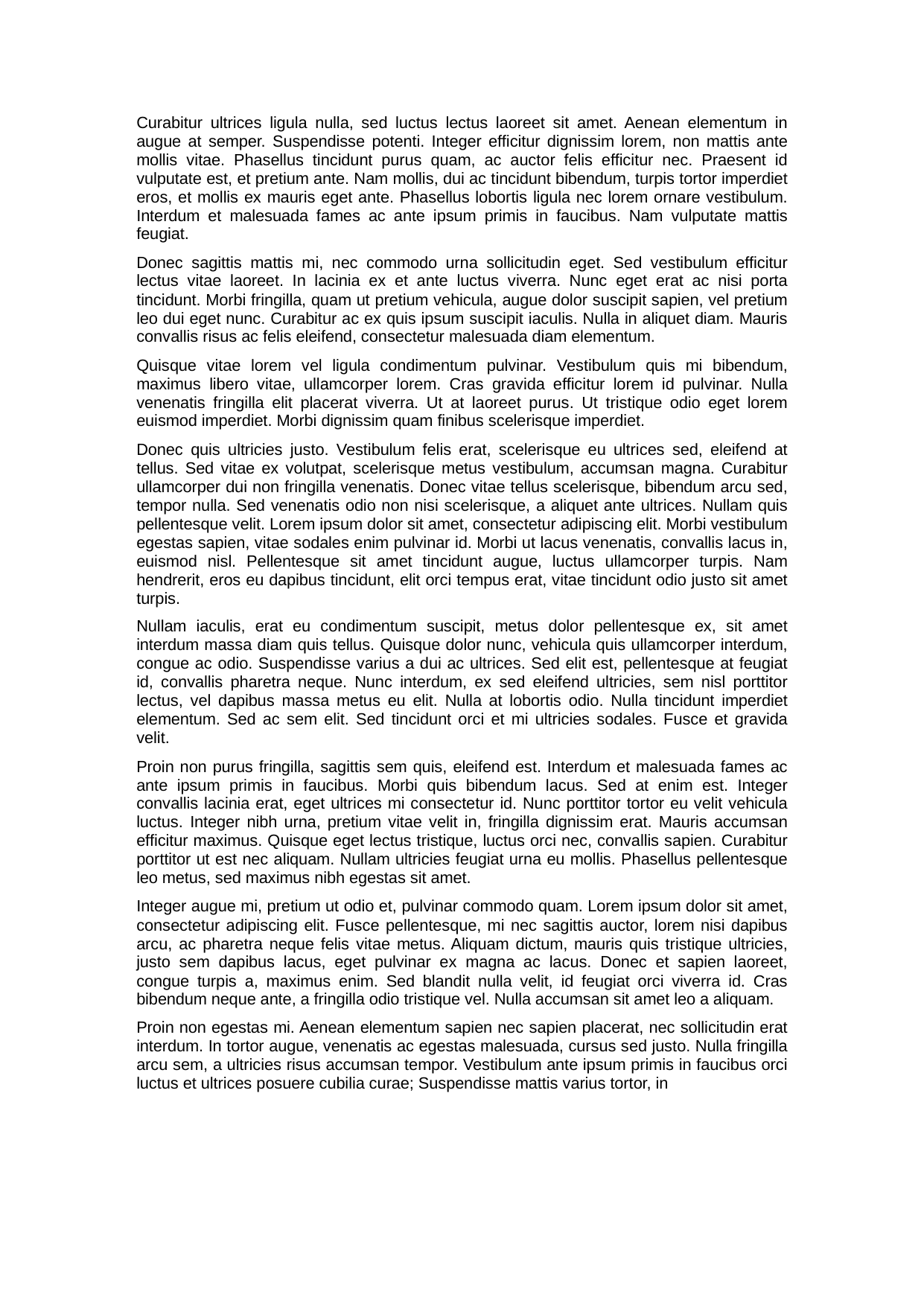

Curabitur ultrices ligula nulla, sed luctus lectus laoreet sit amet. Aenean elementum in augue at semper. Suspendisse potenti. Integer efficitur dignissim lorem, non mattis ante mollis vitae. Phasellus tincidunt purus quam, ac auctor felis efficitur nec. Praesent id vulputate est, et pretium ante. Nam mollis, dui ac tincidunt bibendum, turpis tortor imperdiet eros, et mollis ex mauris eget ante. Phasellus lobortis ligula nec lorem ornare vestibulum. Interdum et malesuada fames ac ante ipsum primis in faucibus. Nam vulputate mattis feugiat.
Donec sagittis mattis mi, nec commodo urna sollicitudin eget. Sed vestibulum efficitur lectus vitae laoreet. In lacinia ex et ante luctus viverra. Nunc eget erat ac nisi porta tincidunt. Morbi fringilla, quam ut pretium vehicula, augue dolor suscipit sapien, vel pretium leo dui eget nunc. Curabitur ac ex quis ipsum suscipit iaculis. Nulla in aliquet diam. Mauris convallis risus ac felis eleifend, consectetur malesuada diam elementum.
Quisque vitae lorem vel ligula condimentum pulvinar. Vestibulum quis mi bibendum, maximus libero vitae, ullamcorper lorem. Cras gravida efficitur lorem id pulvinar. Nulla venenatis fringilla elit placerat viverra. Ut at laoreet purus. Ut tristique odio eget lorem euismod imperdiet. Morbi dignissim quam finibus scelerisque imperdiet.
Donec quis ultricies justo. Vestibulum felis erat, scelerisque eu ultrices sed, eleifend at tellus. Sed vitae ex volutpat, scelerisque metus vestibulum, accumsan magna. Curabitur ullamcorper dui non fringilla venenatis. Donec vitae tellus scelerisque, bibendum arcu sed, tempor nulla. Sed venenatis odio non nisi scelerisque, a aliquet ante ultrices. Nullam quis pellentesque velit. Lorem ipsum dolor sit amet, consectetur adipiscing elit. Morbi vestibulum egestas sapien, vitae sodales enim pulvinar id. Morbi ut lacus venenatis, convallis lacus in, euismod nisl. Pellentesque sit amet tincidunt augue, luctus ullamcorper turpis. Nam hendrerit, eros eu dapibus tincidunt, elit orci tempus erat, vitae tincidunt odio justo sit amet turpis.
Nullam iaculis, erat eu condimentum suscipit, metus dolor pellentesque ex, sit amet interdum massa diam quis tellus. Quisque dolor nunc, vehicula quis ullamcorper interdum, congue ac odio. Suspendisse varius a dui ac ultrices. Sed elit est, pellentesque at feugiat id, convallis pharetra neque. Nunc interdum, ex sed eleifend ultricies, sem nisl porttitor lectus, vel dapibus massa metus eu elit. Nulla at lobortis odio. Nulla tincidunt imperdiet elementum. Sed ac sem elit. Sed tincidunt orci et mi ultricies sodales. Fusce et gravida velit.
Proin non purus fringilla, sagittis sem quis, eleifend est. Interdum et malesuada fames ac ante ipsum primis in faucibus. Morbi quis bibendum lacus. Sed at enim est. Integer convallis lacinia erat, eget ultrices mi consectetur id. Nunc porttitor tortor eu velit vehicula luctus. Integer nibh urna, pretium vitae velit in, fringilla dignissim erat. Mauris accumsan efficitur maximus. Quisque eget lectus tristique, luctus orci nec, convallis sapien. Curabitur porttitor ut est nec aliquam. Nullam ultricies feugiat urna eu mollis. Phasellus pellentesque leo metus, sed maximus nibh egestas sit amet.
Integer augue mi, pretium ut odio et, pulvinar commodo quam. Lorem ipsum dolor sit amet, consectetur adipiscing elit. Fusce pellentesque, mi nec sagittis auctor, lorem nisi dapibus arcu, ac pharetra neque felis vitae metus. Aliquam dictum, mauris quis tristique ultricies, justo sem dapibus lacus, eget pulvinar ex magna ac lacus. Donec et sapien laoreet, congue turpis a, maximus enim. Sed blandit nulla velit, id feugiat orci viverra id. Cras bibendum neque ante, a fringilla odio tristique vel. Nulla accumsan sit amet leo a aliquam.
Proin non egestas mi. Aenean elementum sapien nec sapien placerat, nec sollicitudin erat interdum. In tortor augue, venenatis ac egestas malesuada, cursus sed justo. Nulla fringilla arcu sem, a ultricies risus accumsan tempor. Vestibulum ante ipsum primis in faucibus orci luctus et ultrices posuere cubilia curae; Suspendisse mattis varius tortor, in